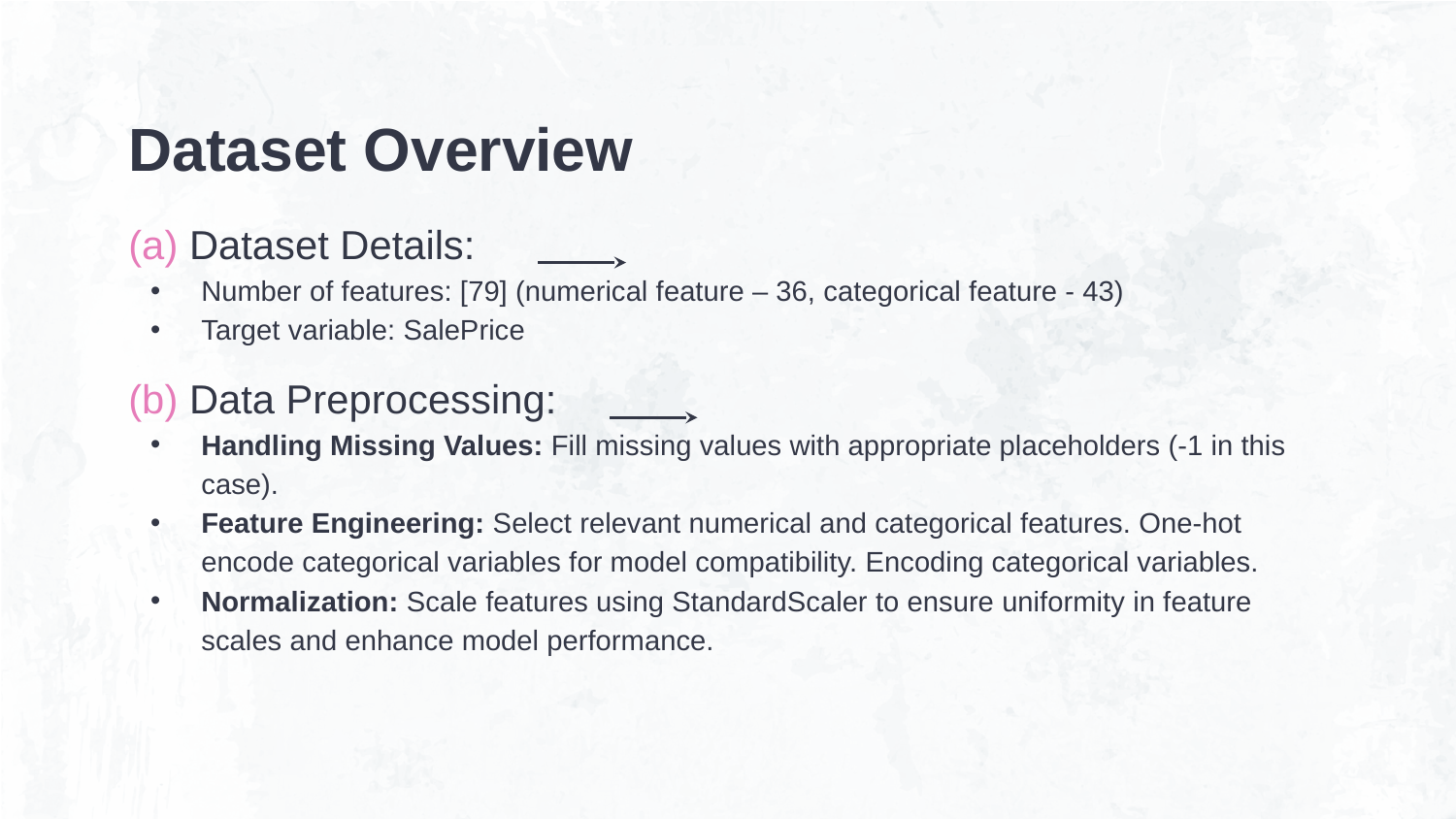

# Dataset Overview
(a) Dataset Details:
Number of features: [79] (numerical feature – 36, categorical feature - 43)
Target variable: SalePrice
(b) Data Preprocessing:
Handling Missing Values: Fill missing values with appropriate placeholders (-1 in this case).
Feature Engineering: Select relevant numerical and categorical features. One-hot encode categorical variables for model compatibility. Encoding categorical variables.
Normalization: Scale features using StandardScaler to ensure uniformity in feature scales and enhance model performance.